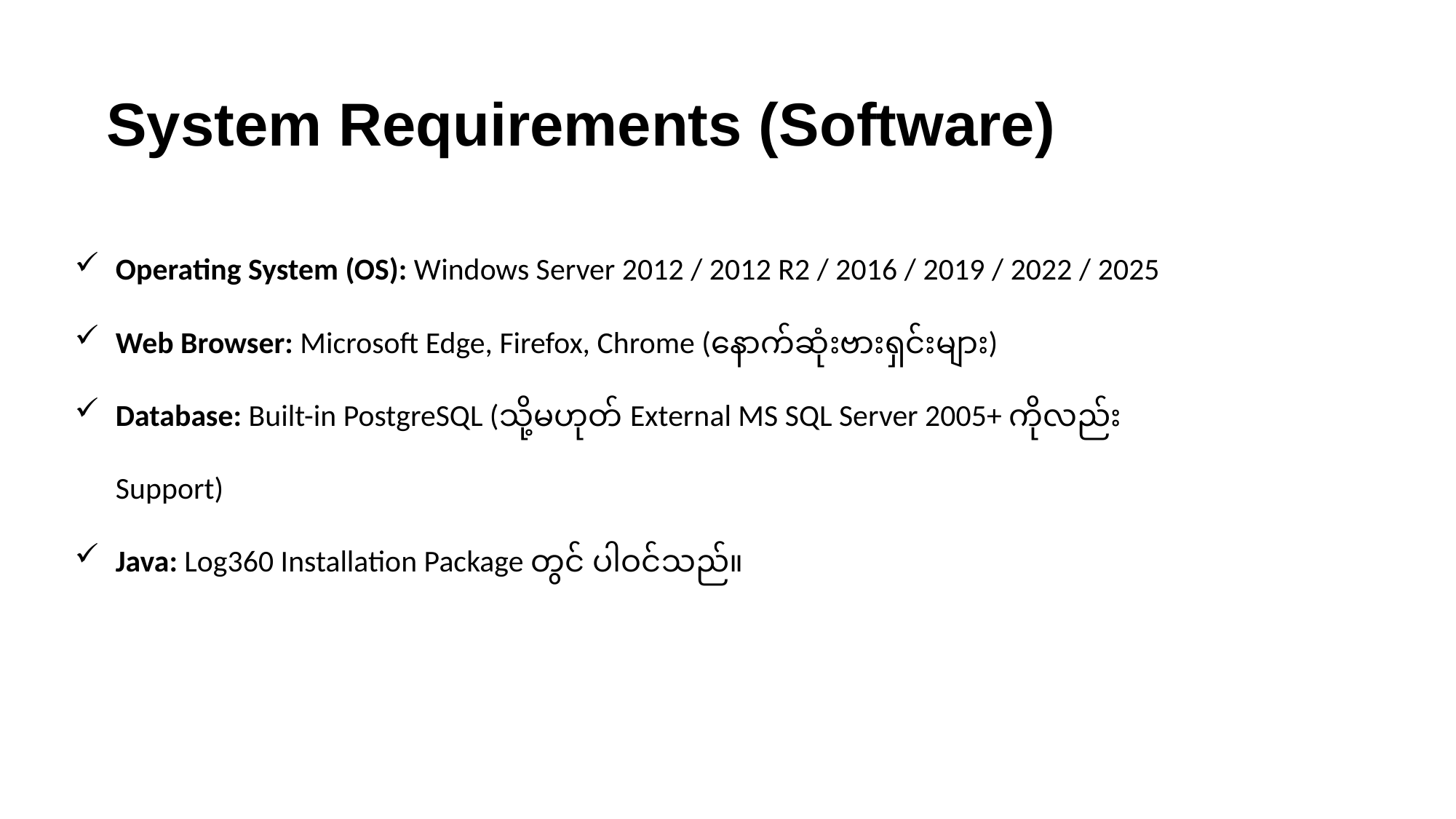

# System Requirements (Software)
Operating System (OS): Windows Server 2012 / 2012 R2 / 2016 / 2019 / 2022 / 2025
Web Browser: Microsoft Edge, Firefox, Chrome (နောက်ဆုံးဗားရှင်းများ)
Database: Built-in PostgreSQL (သို့မဟုတ် External MS SQL Server 2005+ ကိုလည်း Support)
Java: Log360 Installation Package တွင် ပါဝင်သည်။